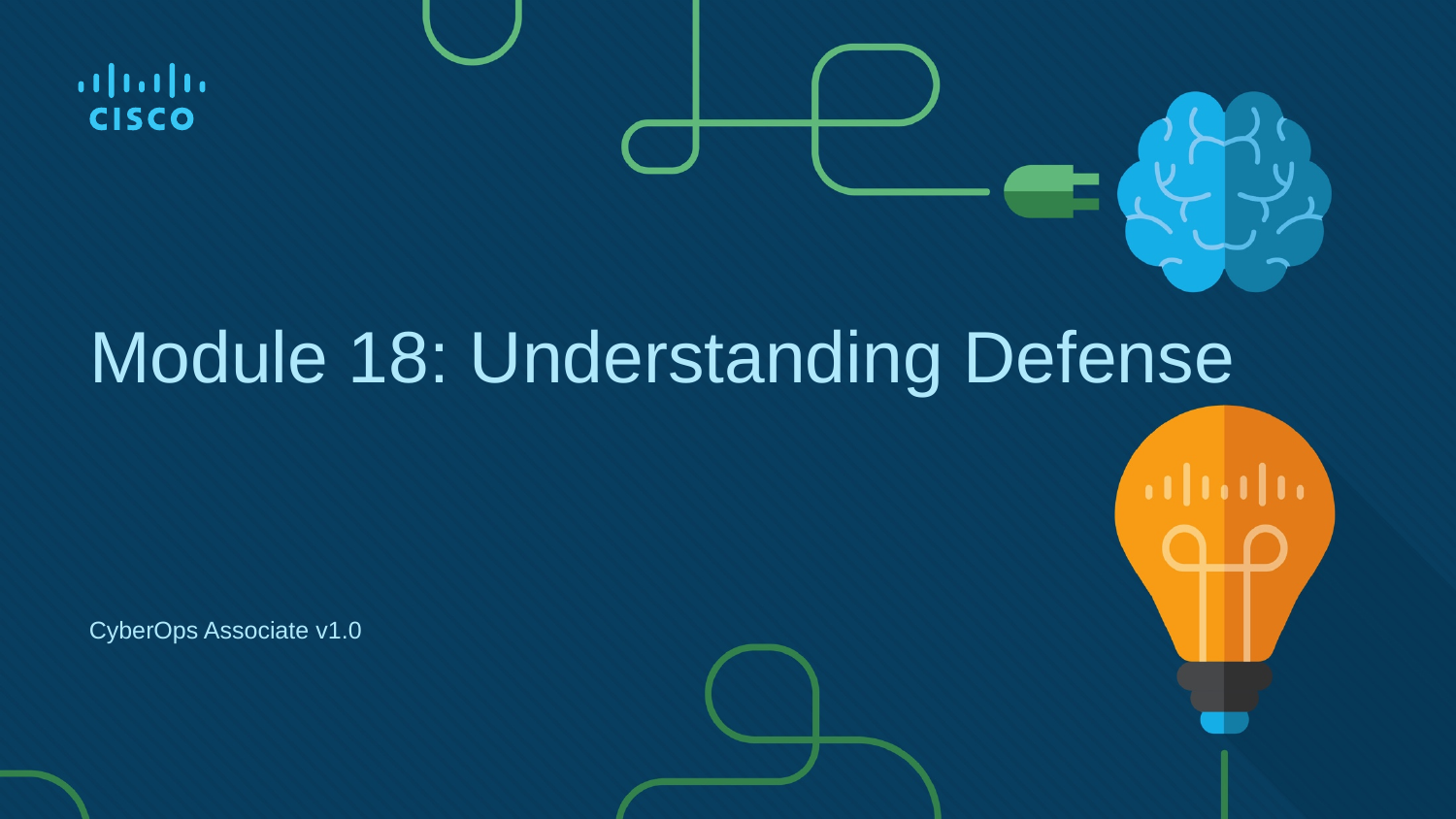

# Module 18: Understanding Defense
CyberOps Associate v1.0